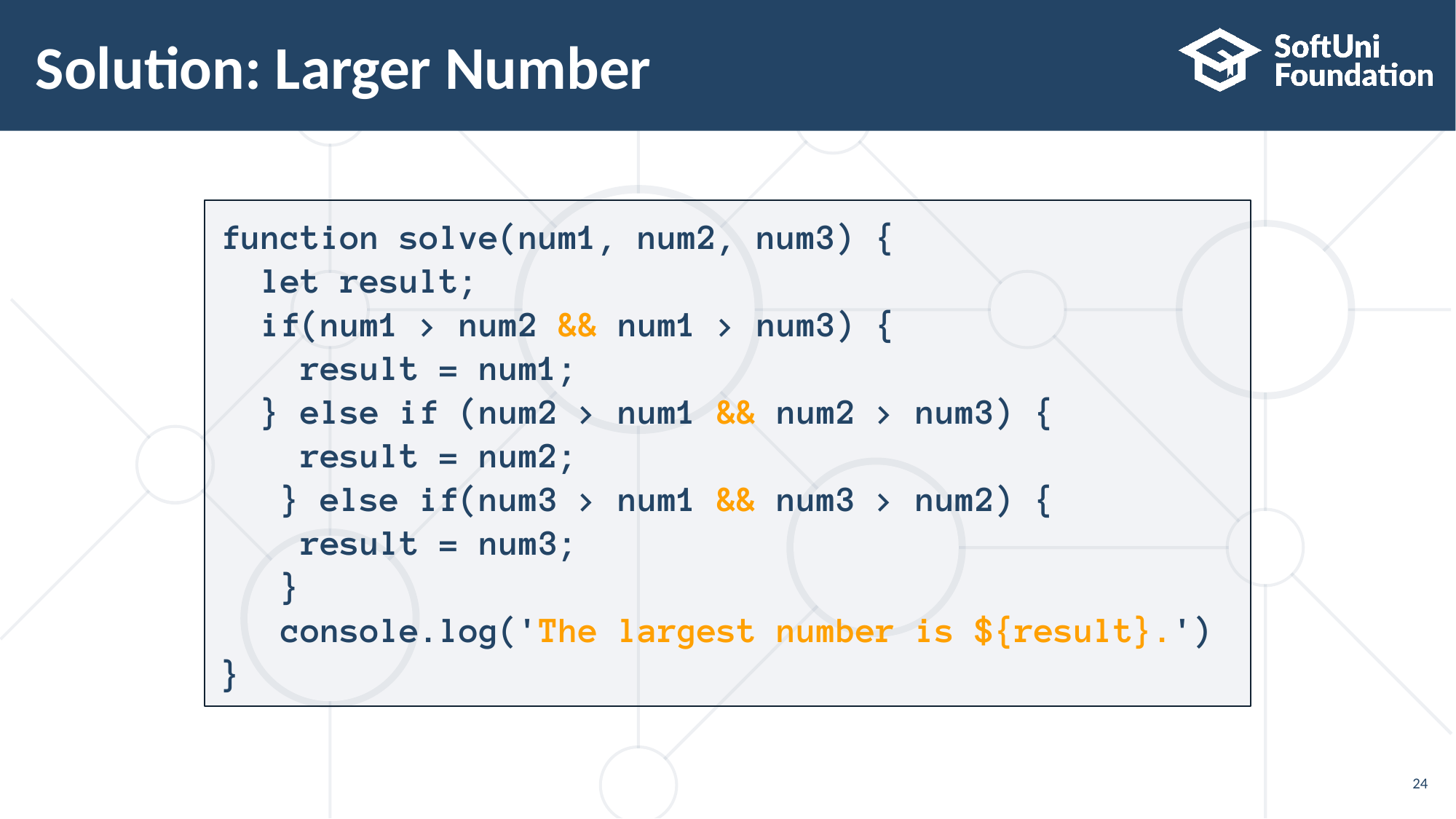

# Solution: Larger Number
function solve(num1, num2, num3) {
  let result;
  if(num1 > num2 && num1 > num3) {
    result = num1;
  } else if (num2 > num1 && num2 > num3) {
    result = num2;
   } else if(num3 > num1 && num3 > num2) {
    result = num3;
   }
   console.log('The largest number is ${result}.')
}
24